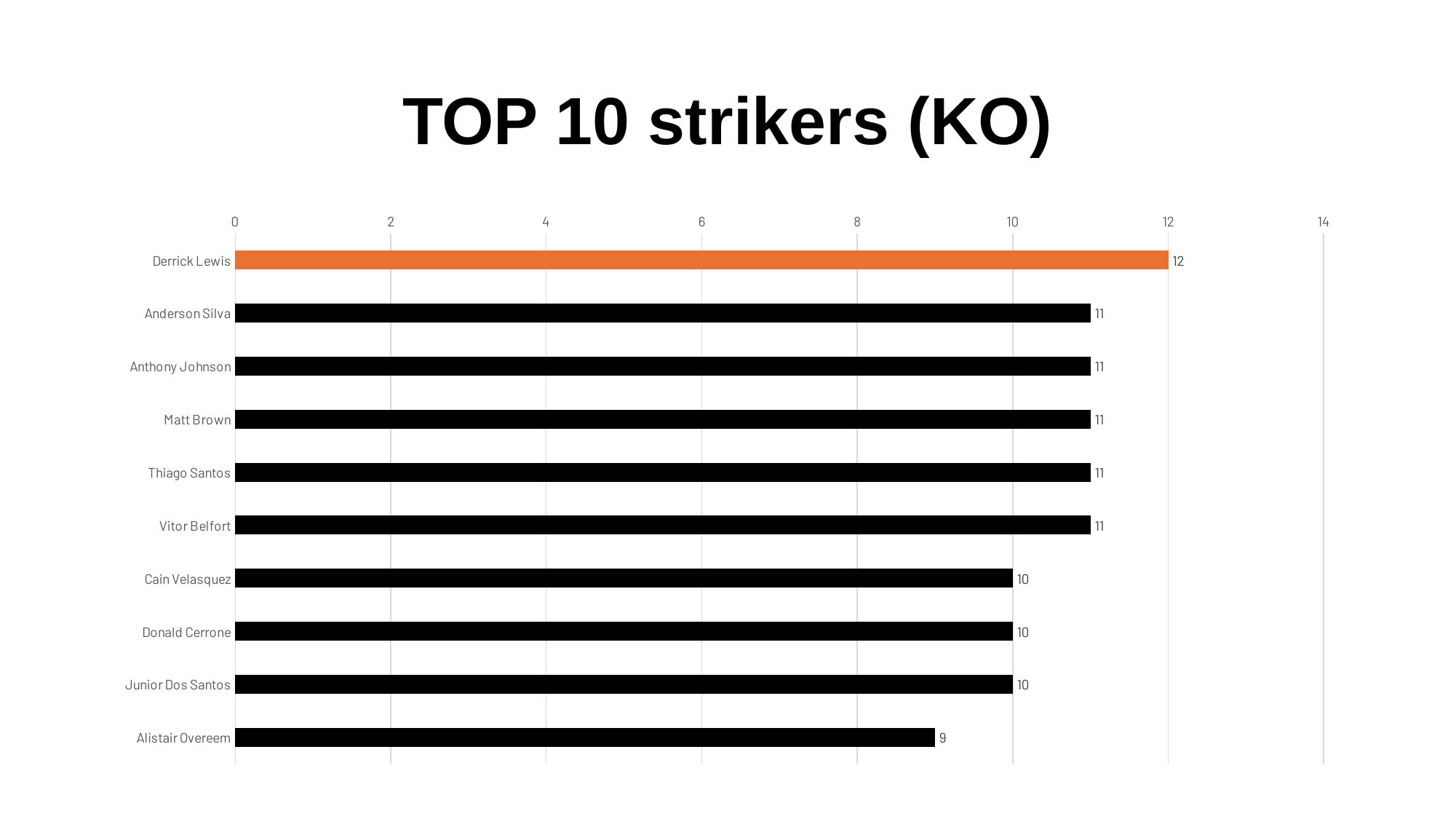

# TOP 10 strikers (KO)

### Chart

| Category | Count of KO |
|---|---|
| Derrick Lewis | 12.0 |
| Anderson Silva | 11.0 |
| Anthony Johnson | 11.0 |
| Matt Brown | 11.0 |
| Thiago Santos | 11.0 |
| Vitor Belfort | 11.0 |
| Cain Velasquez | 10.0 |
| Donald Cerrone | 10.0 |
| Junior Dos Santos | 10.0 |
| Alistair Overeem | 9.0 |